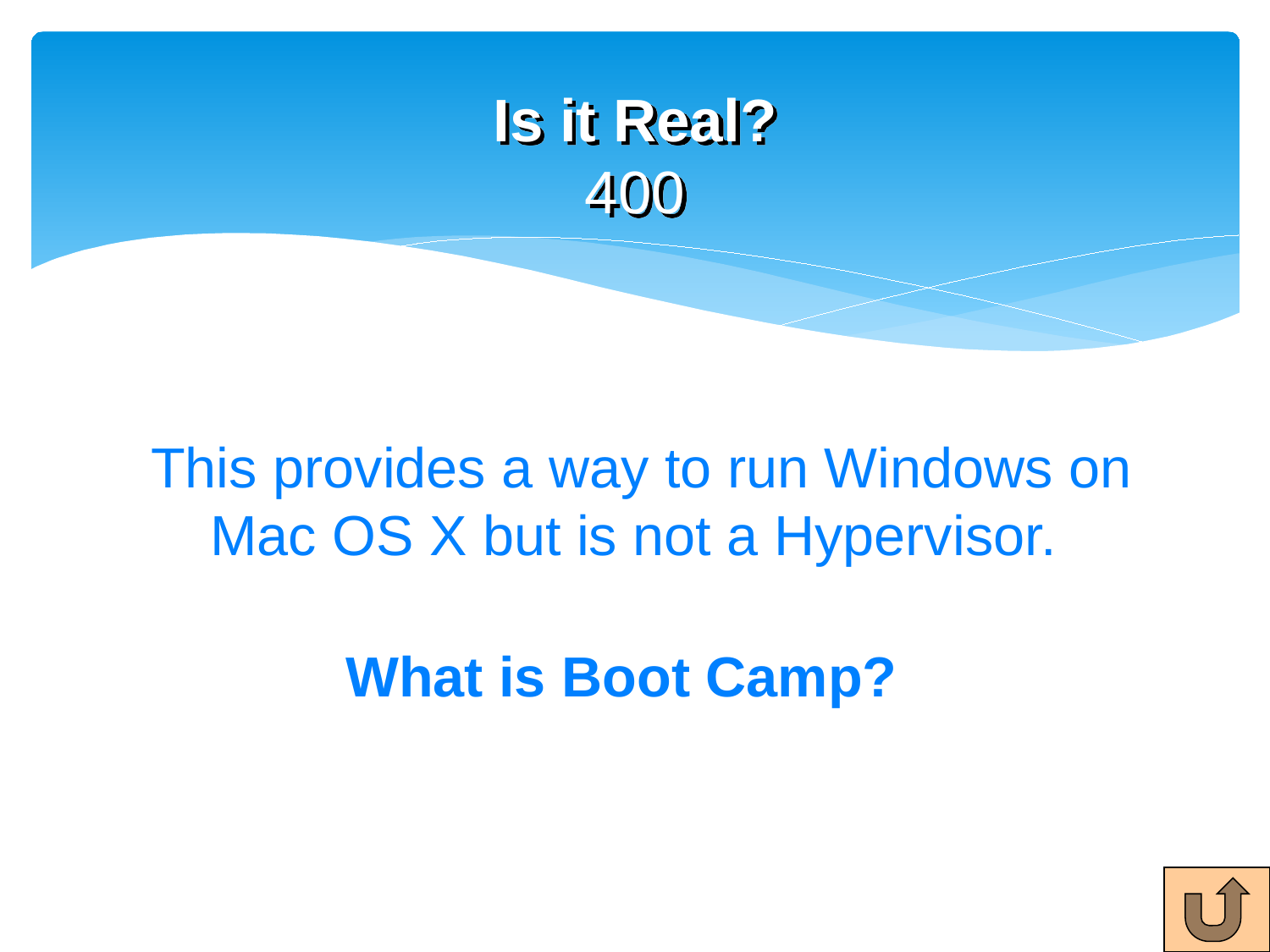

# Is it Real? 400
This provides a way to run Windows on Mac OS X but is not a Hypervisor.
What is Boot Camp?